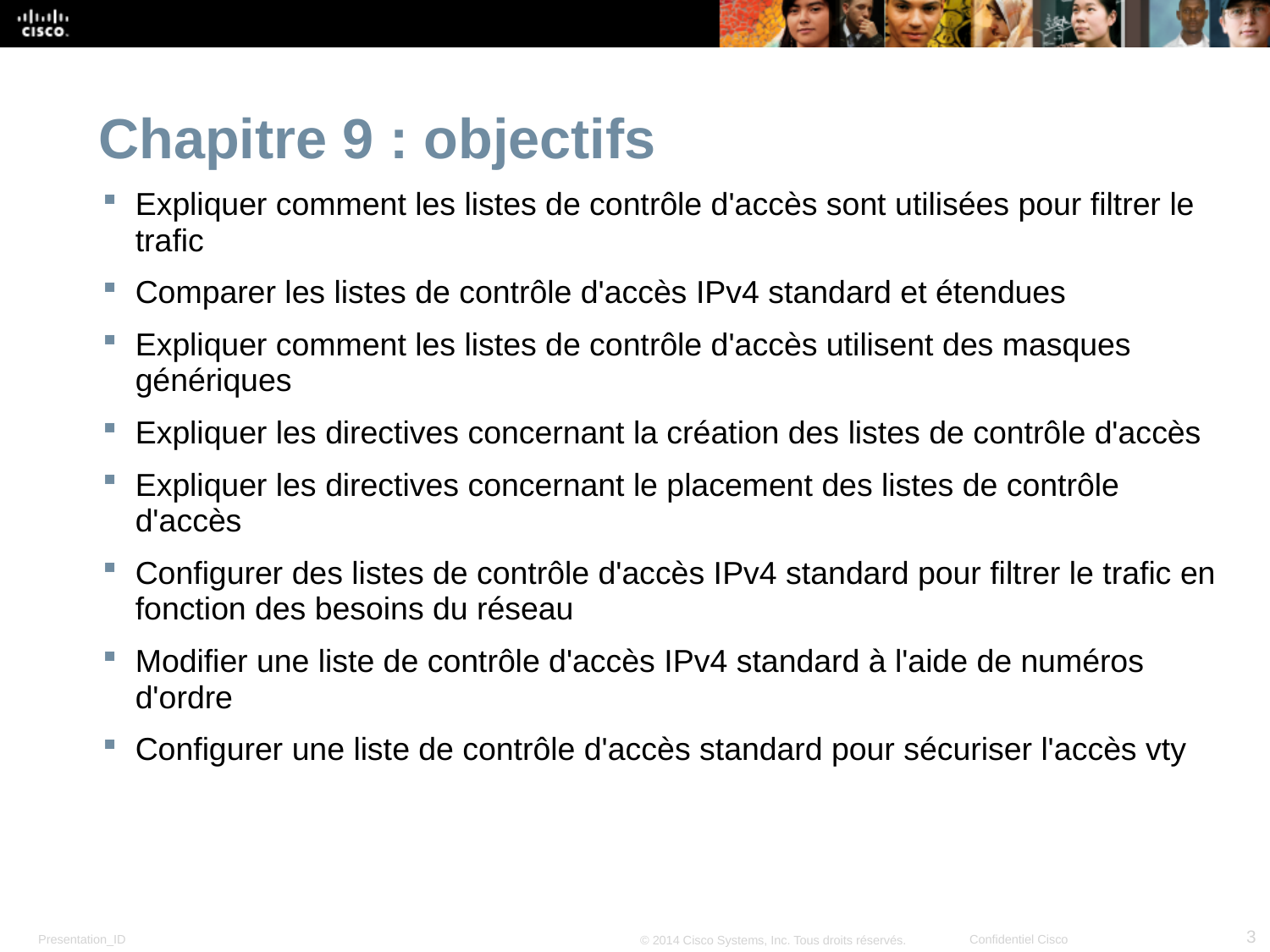

# Chapitre 9 : objectifs
Expliquer comment les listes de contrôle d'accès sont utilisées pour filtrer le trafic
Comparer les listes de contrôle d'accès IPv4 standard et étendues
Expliquer comment les listes de contrôle d'accès utilisent des masques génériques
Expliquer les directives concernant la création des listes de contrôle d'accès
Expliquer les directives concernant le placement des listes de contrôle d'accès
Configurer des listes de contrôle d'accès IPv4 standard pour filtrer le trafic en fonction des besoins du réseau
Modifier une liste de contrôle d'accès IPv4 standard à l'aide de numéros d'ordre
Configurer une liste de contrôle d'accès standard pour sécuriser l'accès vty